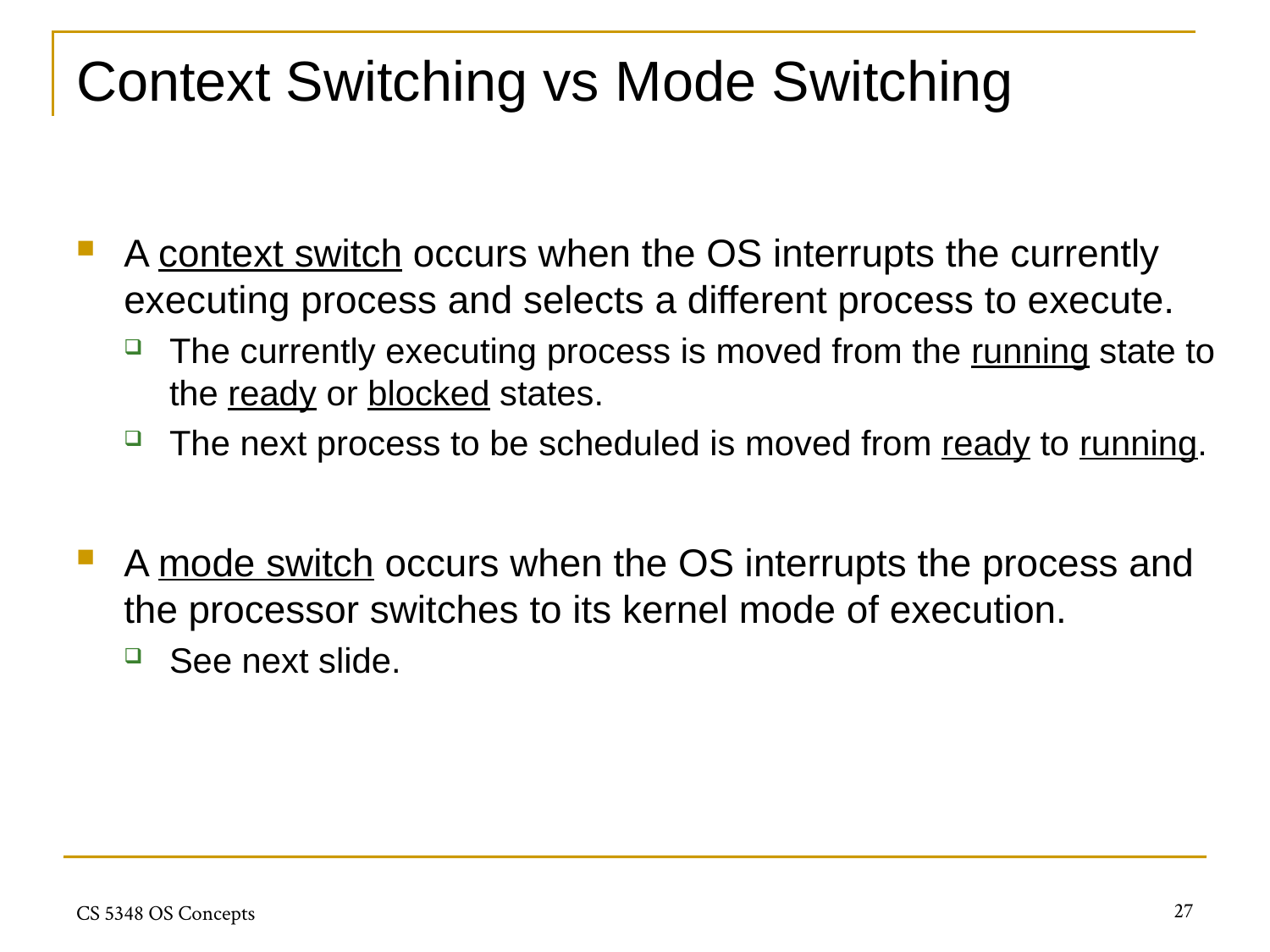

# Context Switching vs Mode Switching
A context switch occurs when the OS interrupts the currently executing process and selects a different process to execute.
The currently executing process is moved from the running state to the ready or blocked states.
The next process to be scheduled is moved from ready to running.

A mode switch occurs when the OS interrupts the process and the processor switches to its kernel mode of execution.
See next slide.
27
CS 5348 OS Concepts